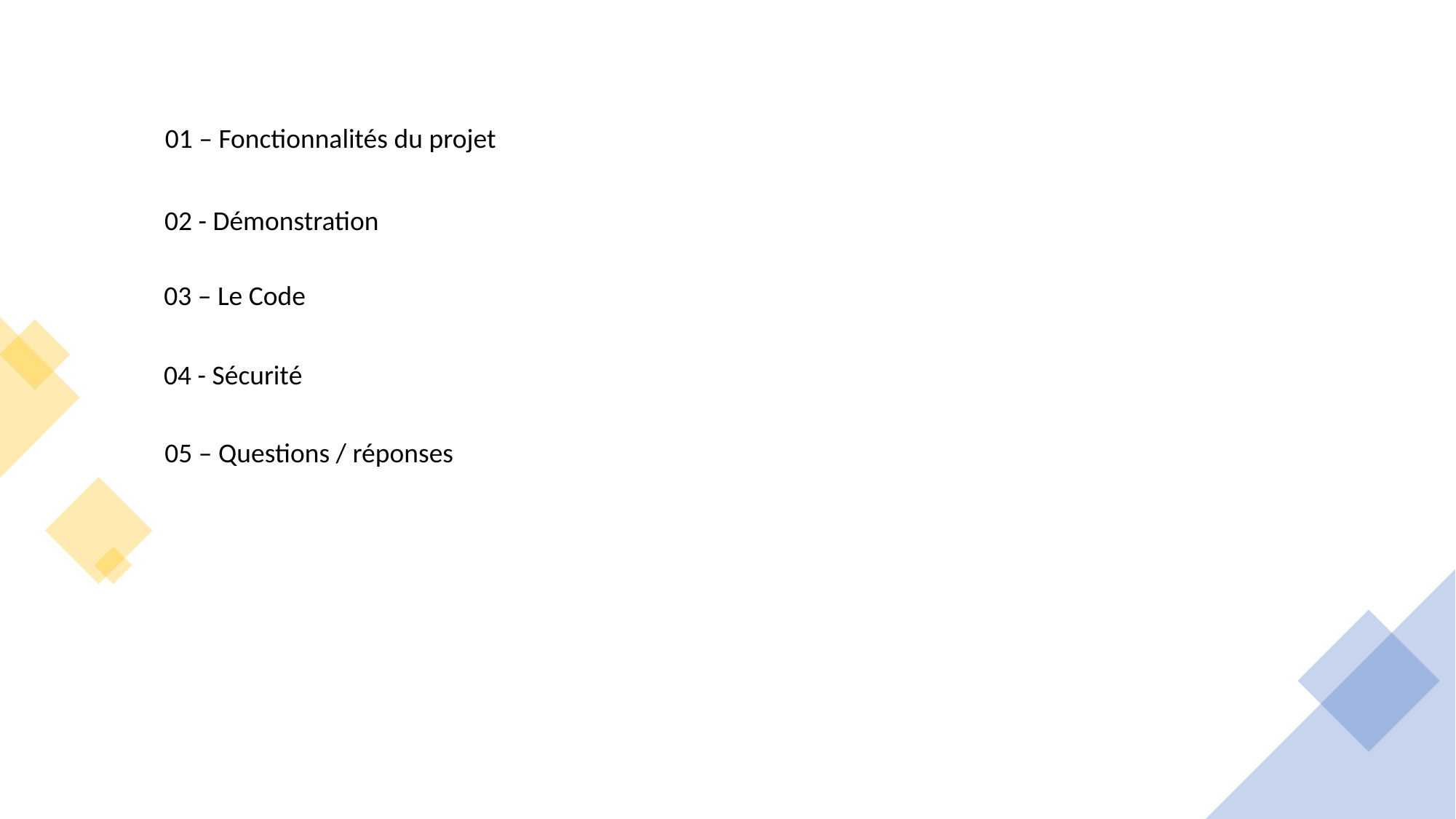

01 – Fonctionnalités du projet
02 - Démonstration
03 – Le Code

04 - Sécurité

05 – Questions / réponses